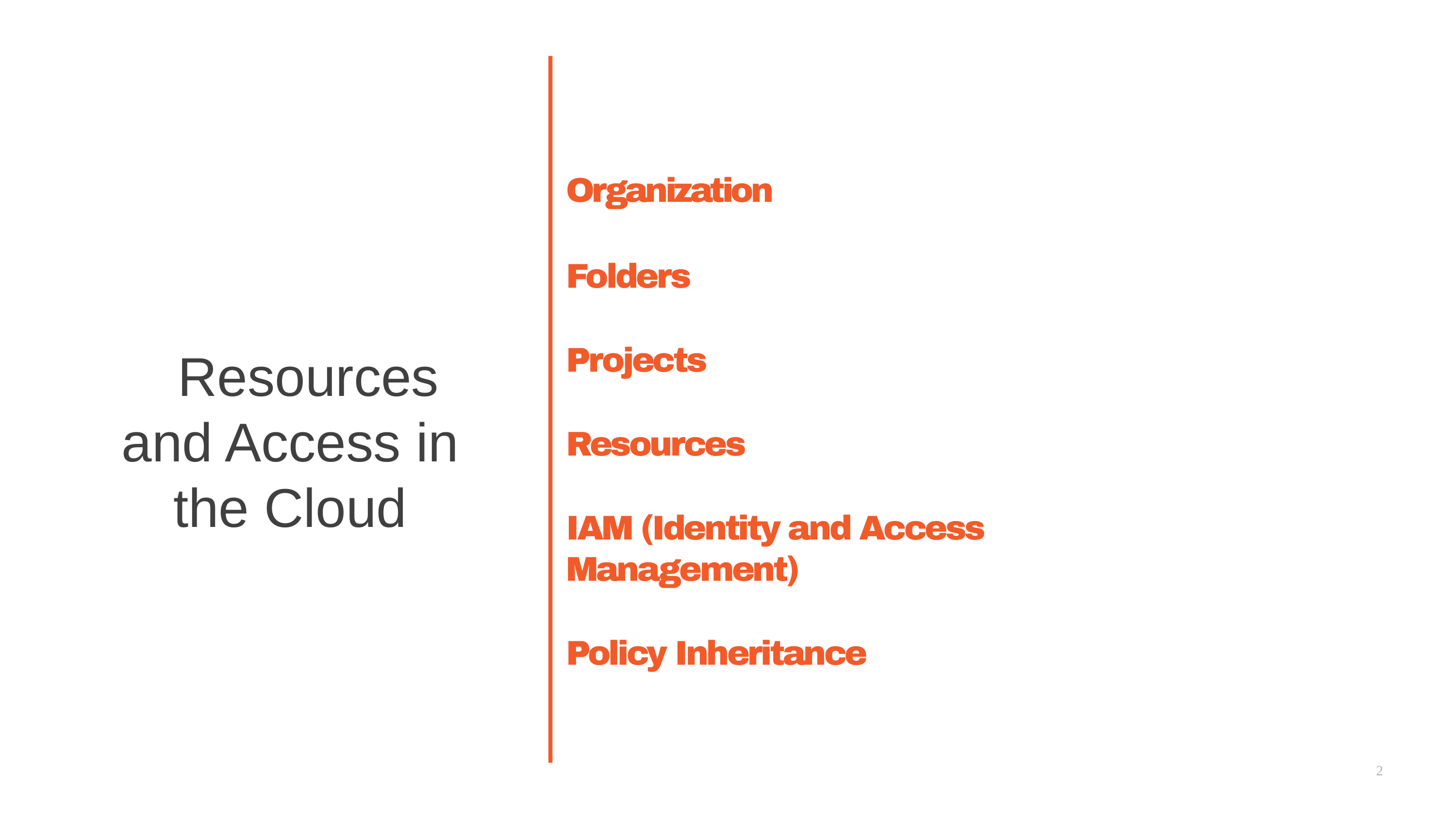

#
Organization

Folders

Projects

Resources

IAM (Identity and Access Management)

Policy Inheritance
Resources and Access in the Cloud
2